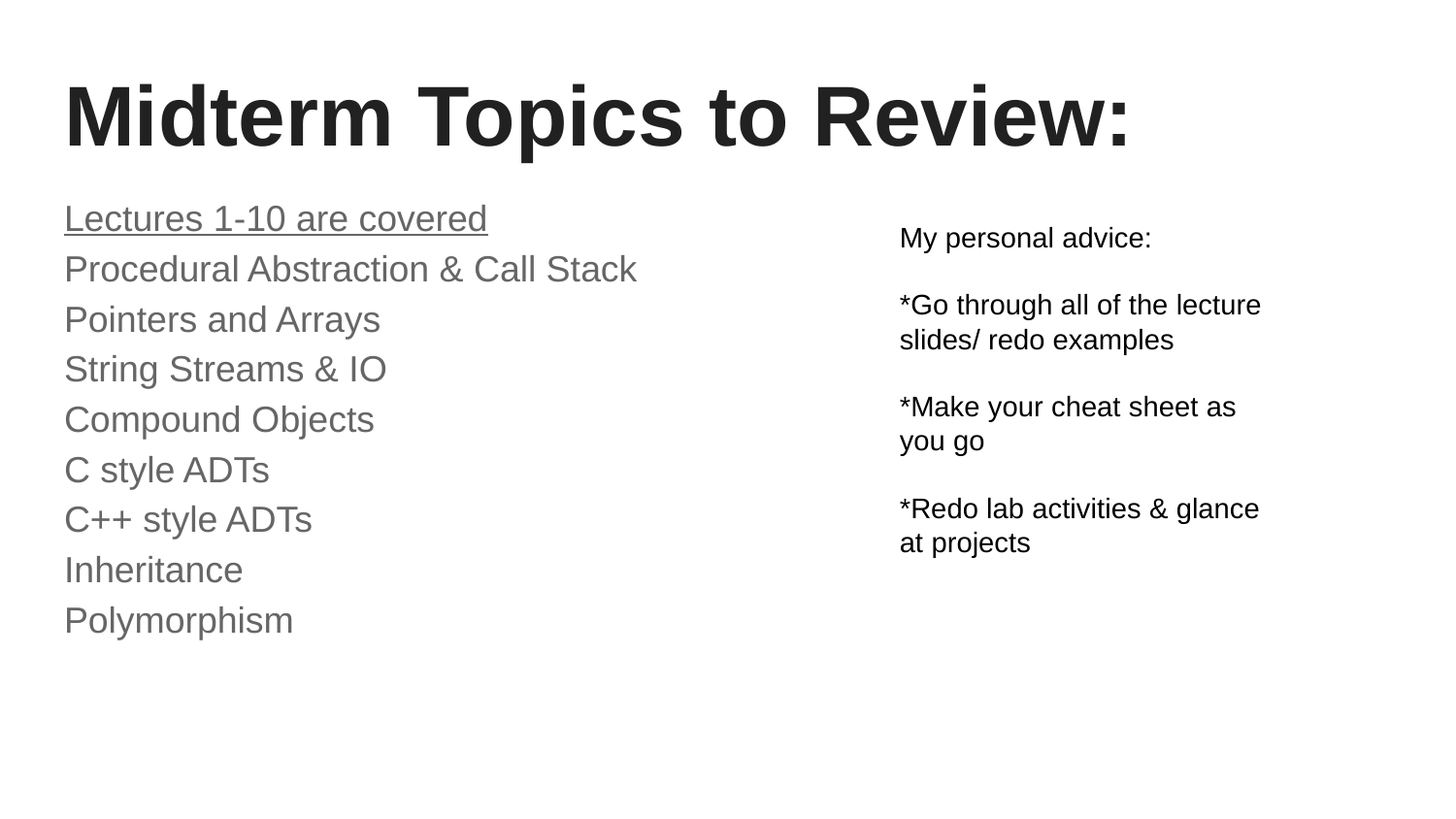

# Midterm Topics to Review:
Lectures 1-10 are covered
Procedural Abstraction & Call Stack
Pointers and Arrays
String Streams & IO
Compound Objects
C style ADTs
C++ style ADTs
Inheritance
Polymorphism
My personal advice:

*Go through all of the lecture slides/ redo examples

*Make your cheat sheet as you go

*Redo lab activities & glance at projects